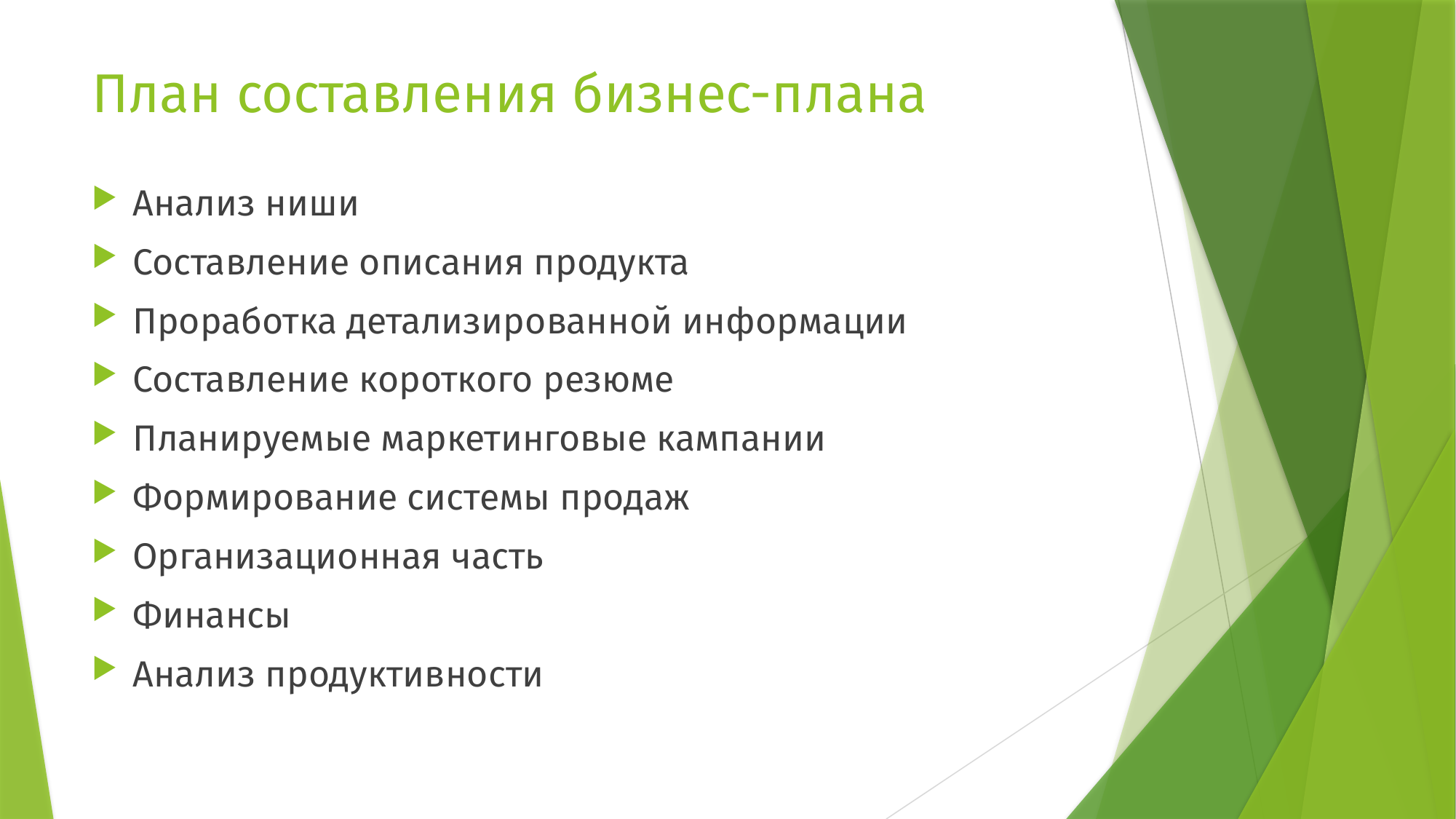

# План составления бизнес-плана
Анализ ниши
Составление описания продукта
Проработка детализированной информации
Составление короткого резюме
Планируемые маркетинговые кампании
Формирование системы продаж
Организационная часть
Финансы
Анализ продуктивности